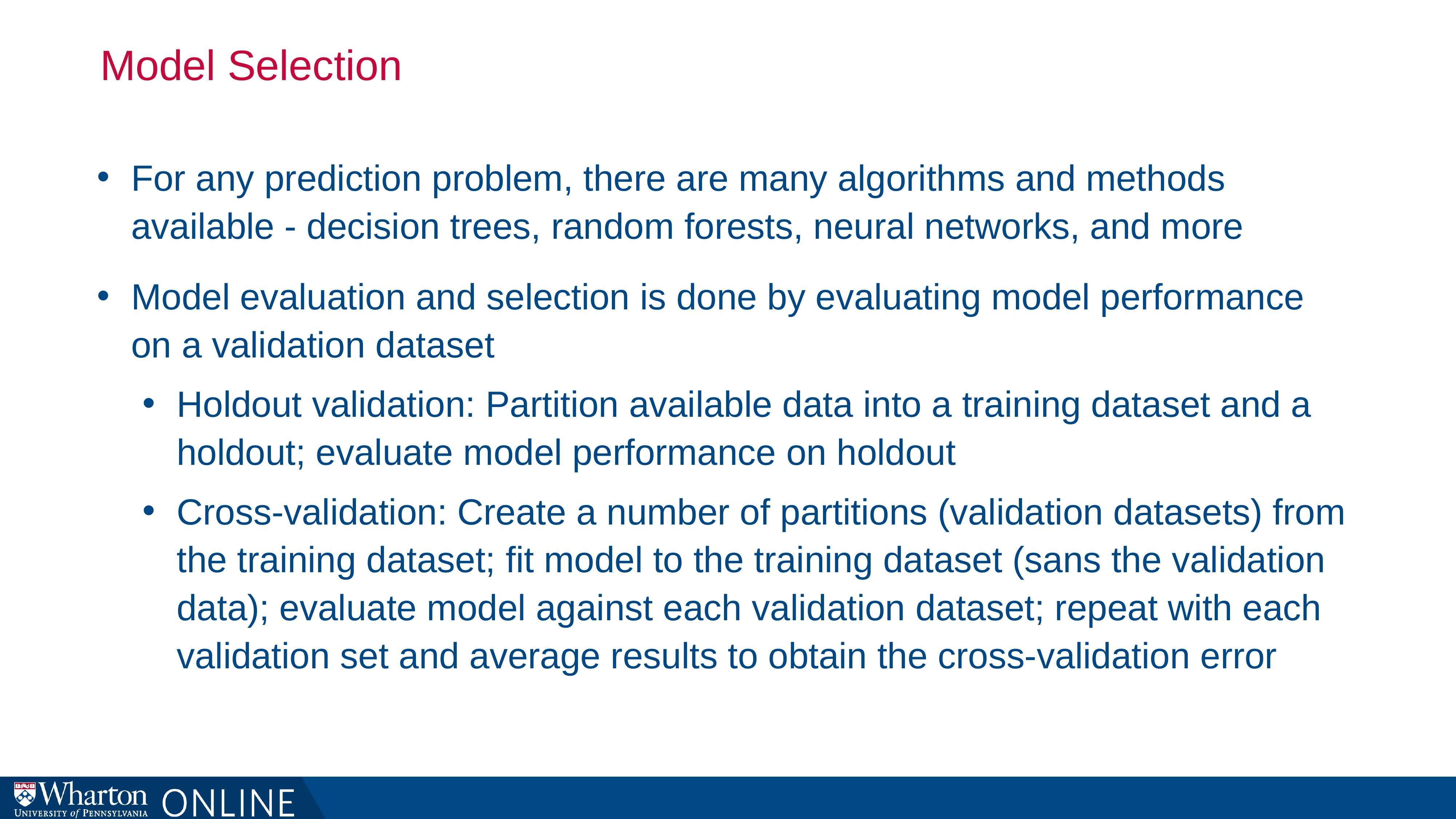

# Model Selection
For any prediction problem, there are many algorithms and methods available - decision trees, random forests, neural networks, and more
Model evaluation and selection is done by evaluating model performance on a validation dataset
Holdout validation: Partition available data into a training dataset and a holdout; evaluate model performance on holdout
Cross-validation: Create a number of partitions (validation datasets) from the training dataset; fit model to the training dataset (sans the validation data); evaluate model against each validation dataset; repeat with each validation set and average results to obtain the cross-validation error